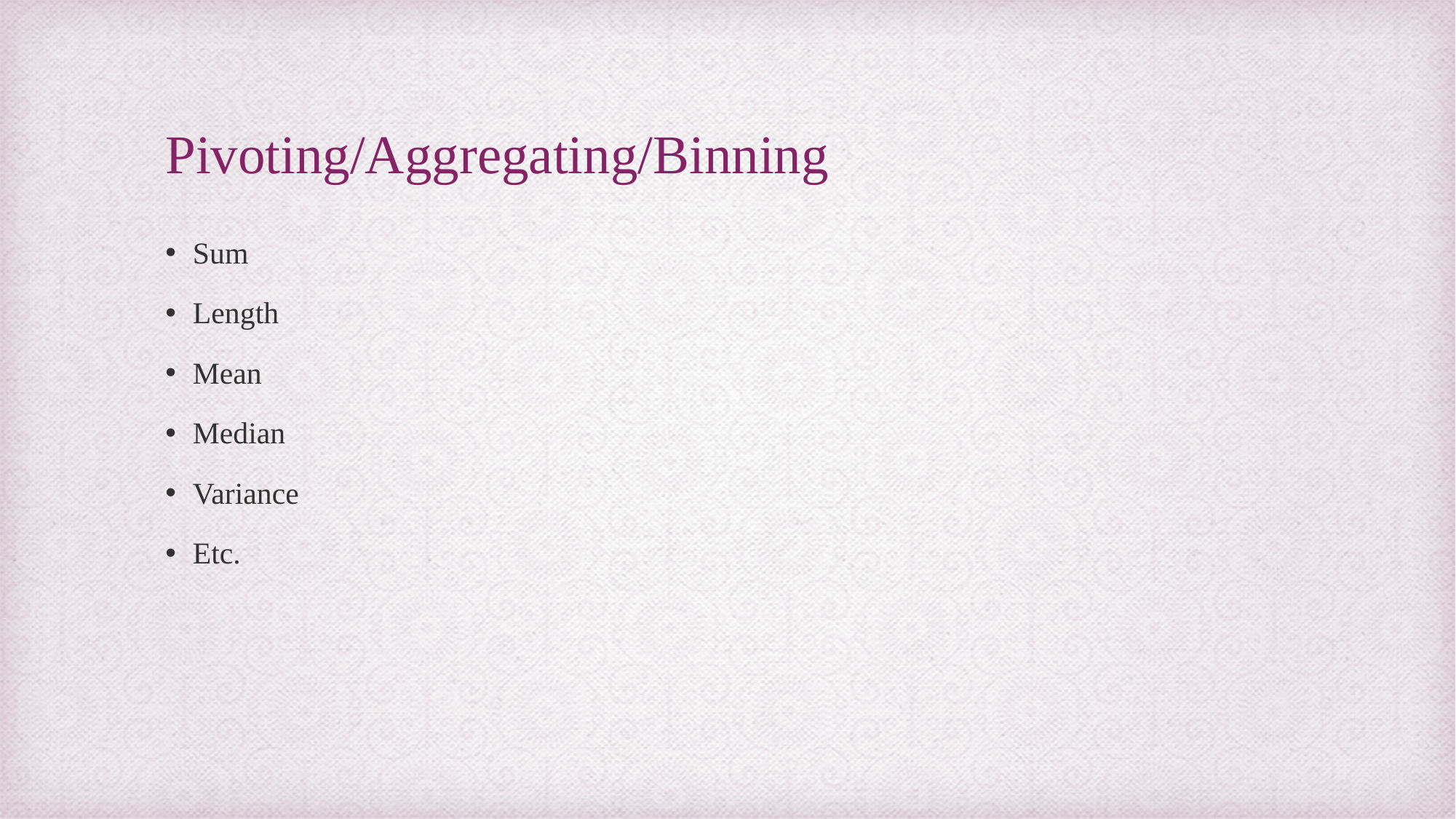

# Pivoting/Aggregating/Binning
Sum
Length
Mean
Median
Variance
Etc.